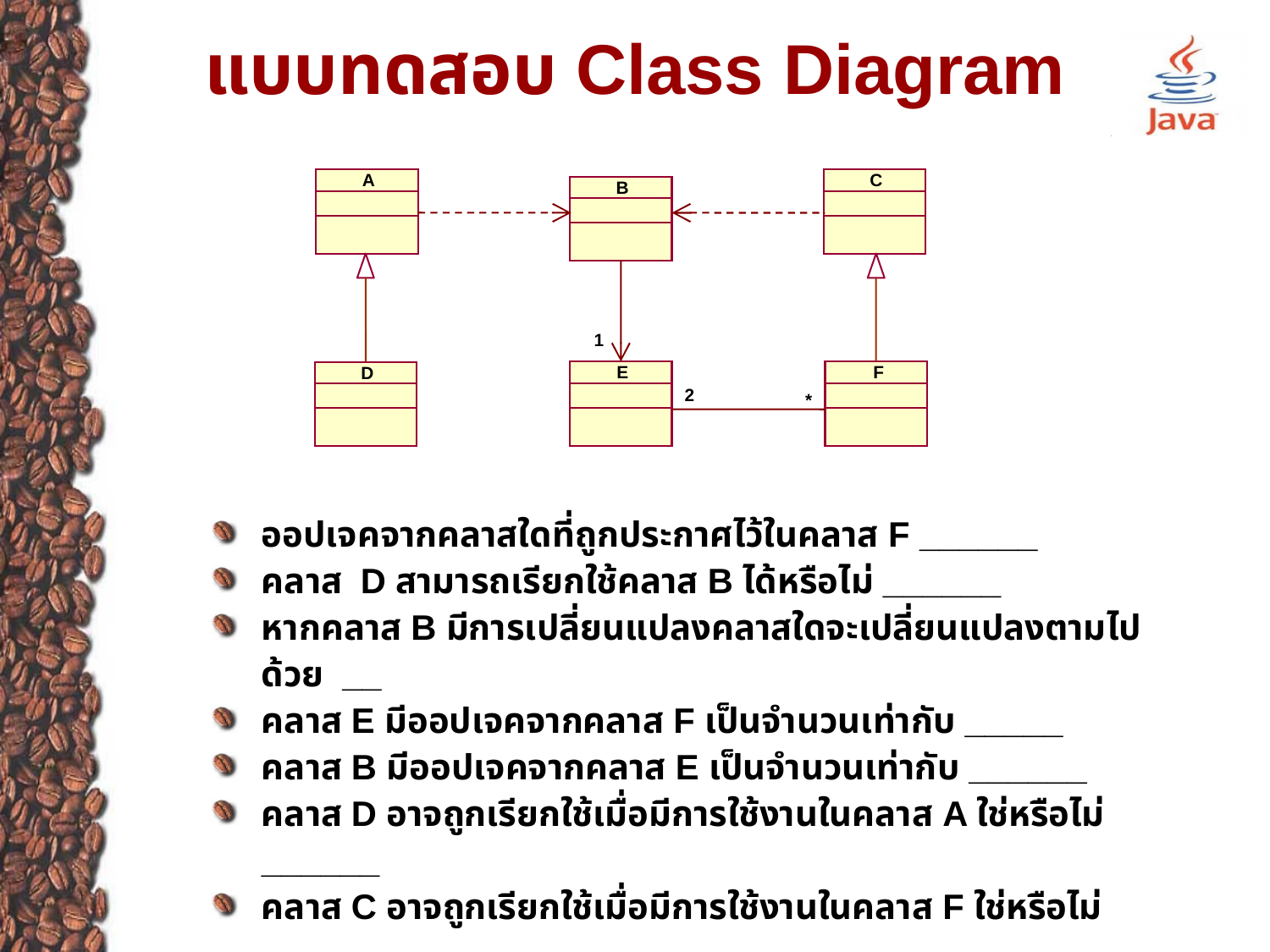

# แบบทดสอบ Class Diagram

A

C

B

1
E

F

D

2
*

ออปเจคจากคลาสใดที่ถูกประกาศไว้ในคลาส F ______
คลาส  D สามารถเรียกใช้คลาส B ได้หรือไม่ ______
หากคลาส B มีการเปลี่ยนแปลงคลาสใดจะเปลี่ยนแปลงตามไปด้วย  __
คลาส E มีออปเจคจากคลาส F เป็นจำนวนเท่ากับ _____
คลาส B มีออปเจคจากคลาส E เป็นจำนวนเท่ากับ ______
คลาส D อาจถูกเรียกใช้เมื่อมีการใช้งานในคลาส A ใช่หรือไม่ ______
คลาส C อาจถูกเรียกใช้เมื่อมีการใช้งานในคลาส F ใช่หรือไม่ ______